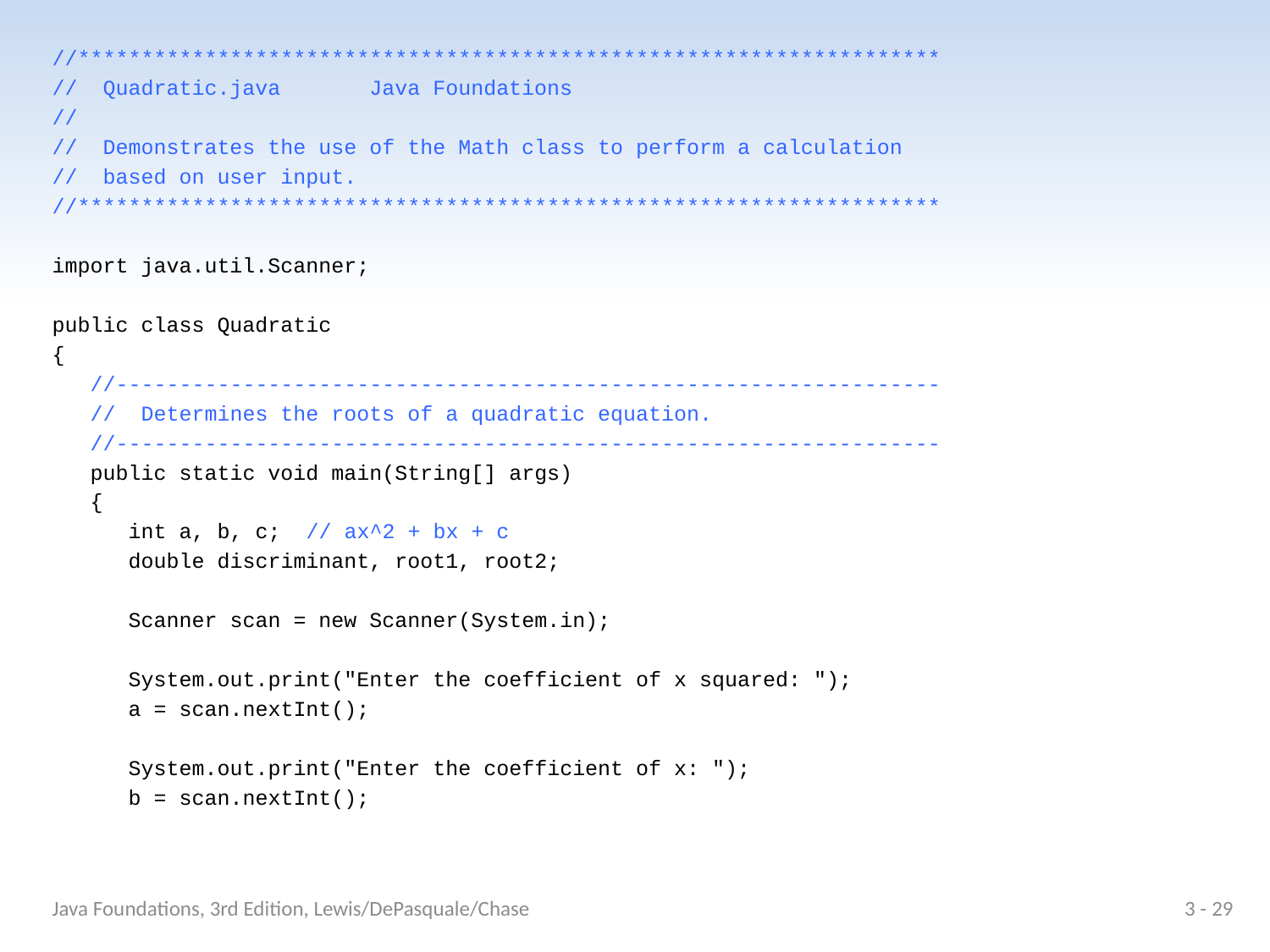

//********************************************************************
//  Quadratic.java       Java Foundations
//
//  Demonstrates the use of the Math class to perform a calculation
//  based on user input.
//********************************************************************

import java.util.Scanner;

public class Quadratic
{
   //-----------------------------------------------------------------
   //  Determines the roots of a quadratic equation.
   //-----------------------------------------------------------------
   public static void main(String[] args)
   {
      int a, b, c;  // ax^2 + bx + c
      double discriminant, root1, root2;

      Scanner scan = new Scanner(System.in);

      System.out.print("Enter the coefficient of x squared: ");
      a = scan.nextInt();

      System.out.print("Enter the coefficient of x: ");
      b = scan.nextInt();
Java Foundations, 3rd Edition, Lewis/DePasquale/Chase
3 - 29